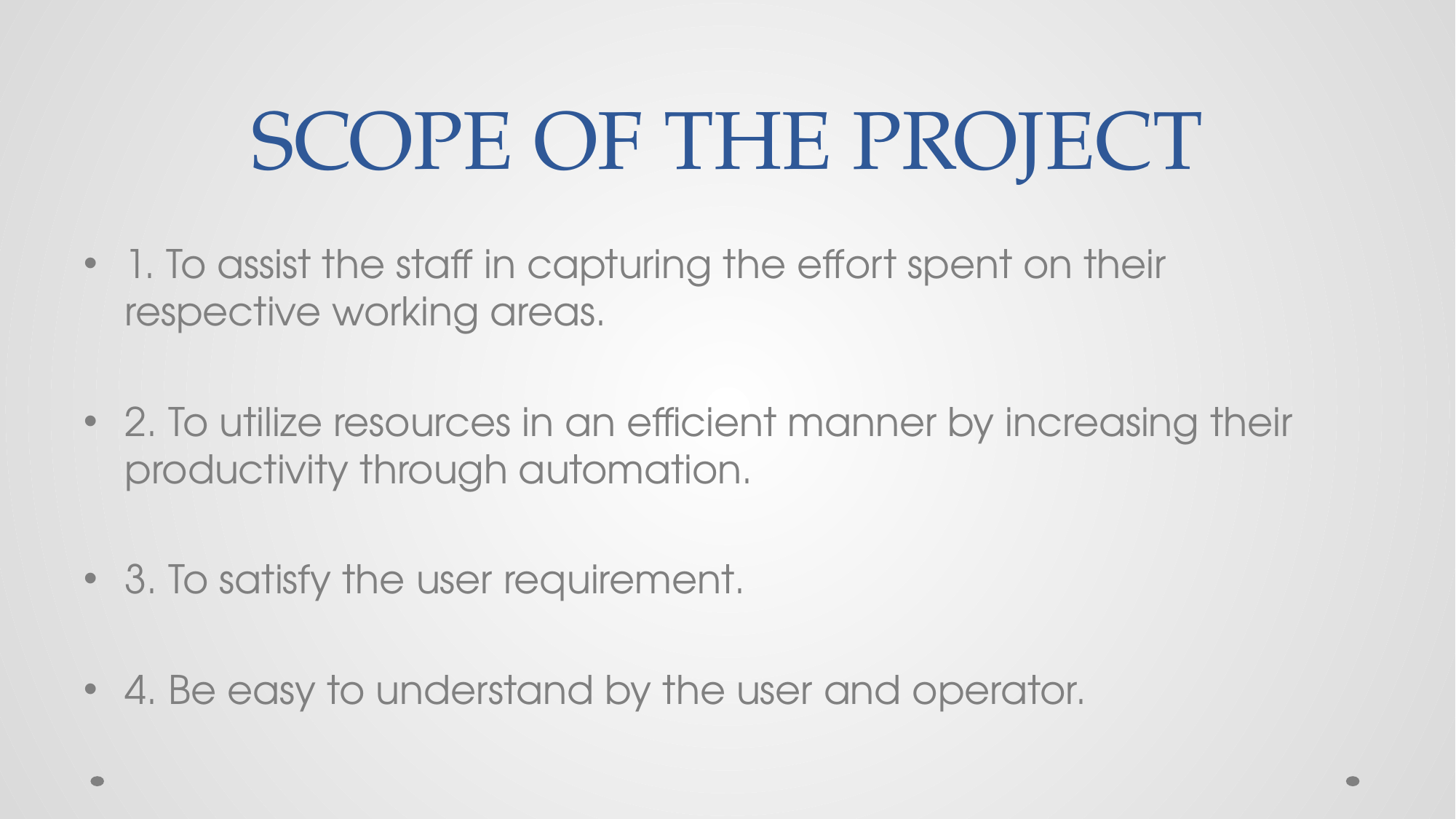

# SCOPE OF THE PROJECT
1. To assist the staff in capturing the effort spent on their respective working areas.

2. To utilize resources in an efficient manner by increasing their productivity through automation.

3. To satisfy the user requirement.

4. Be easy to understand by the user and operator.